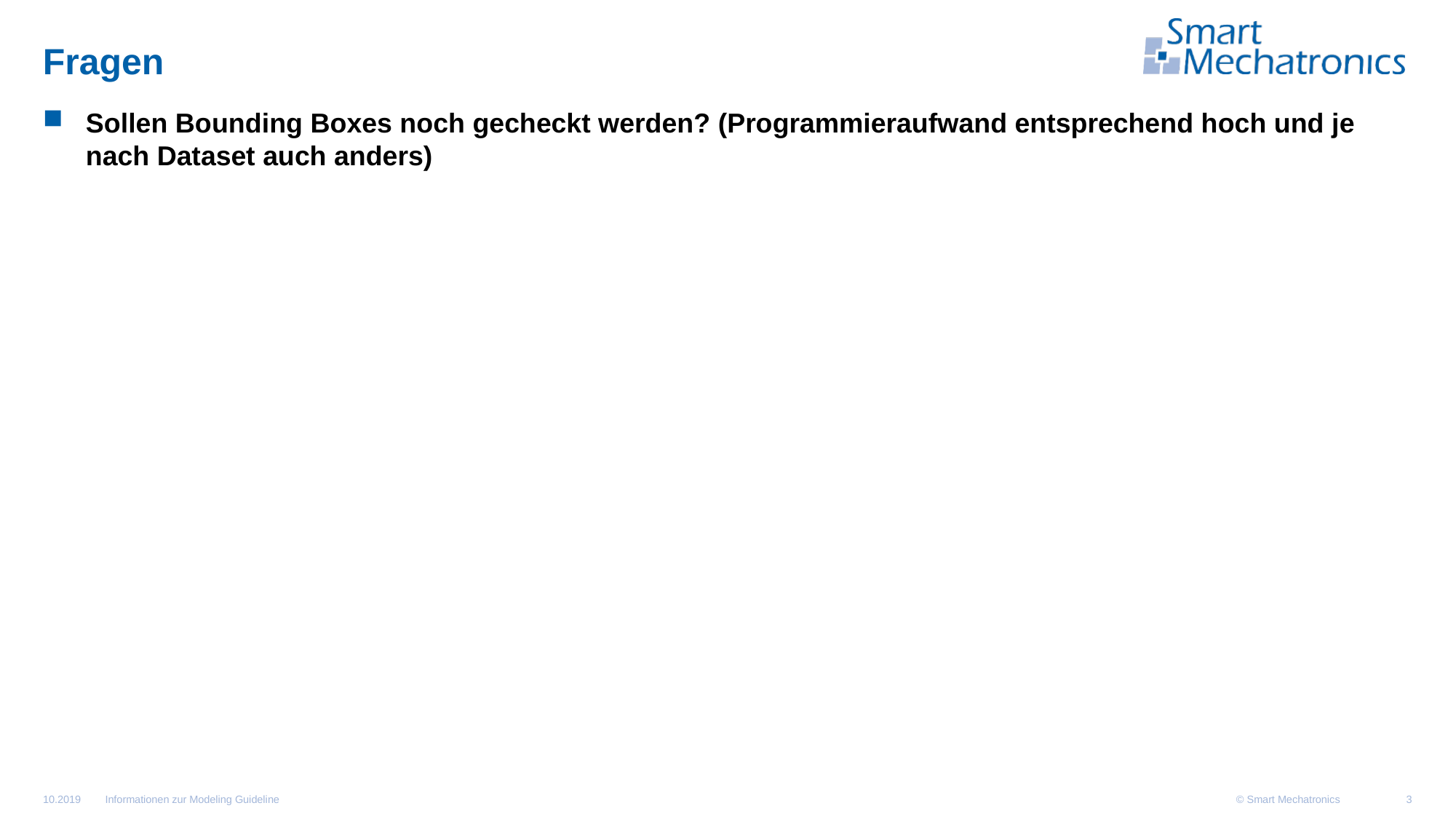

# Fragen
Sollen Bounding Boxes noch gecheckt werden? (Programmieraufwand entsprechend hoch und je nach Dataset auch anders)
Informationen zur Modeling Guideline
10.2019
3